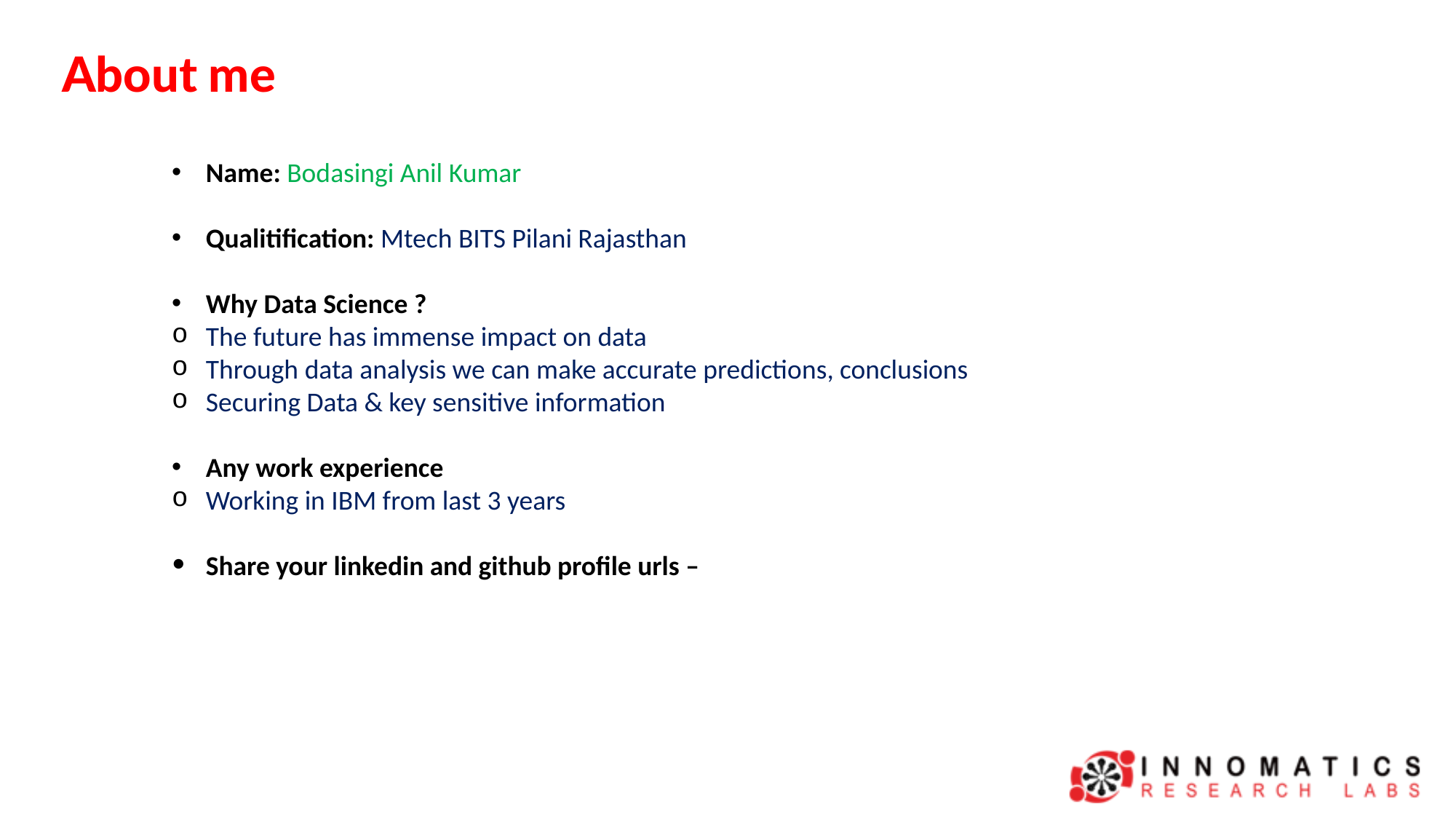

About me
Name: Bodasingi Anil Kumar

Qualitification: Mtech BITS Pilani Rajasthan

Why Data Science ?
The future has immense impact on data
Through data analysis we can make accurate predictions, conclusions
Securing Data & key sensitive information

Any work experience
Working in IBM from last 3 years

Share your linkedin and github profile urls –